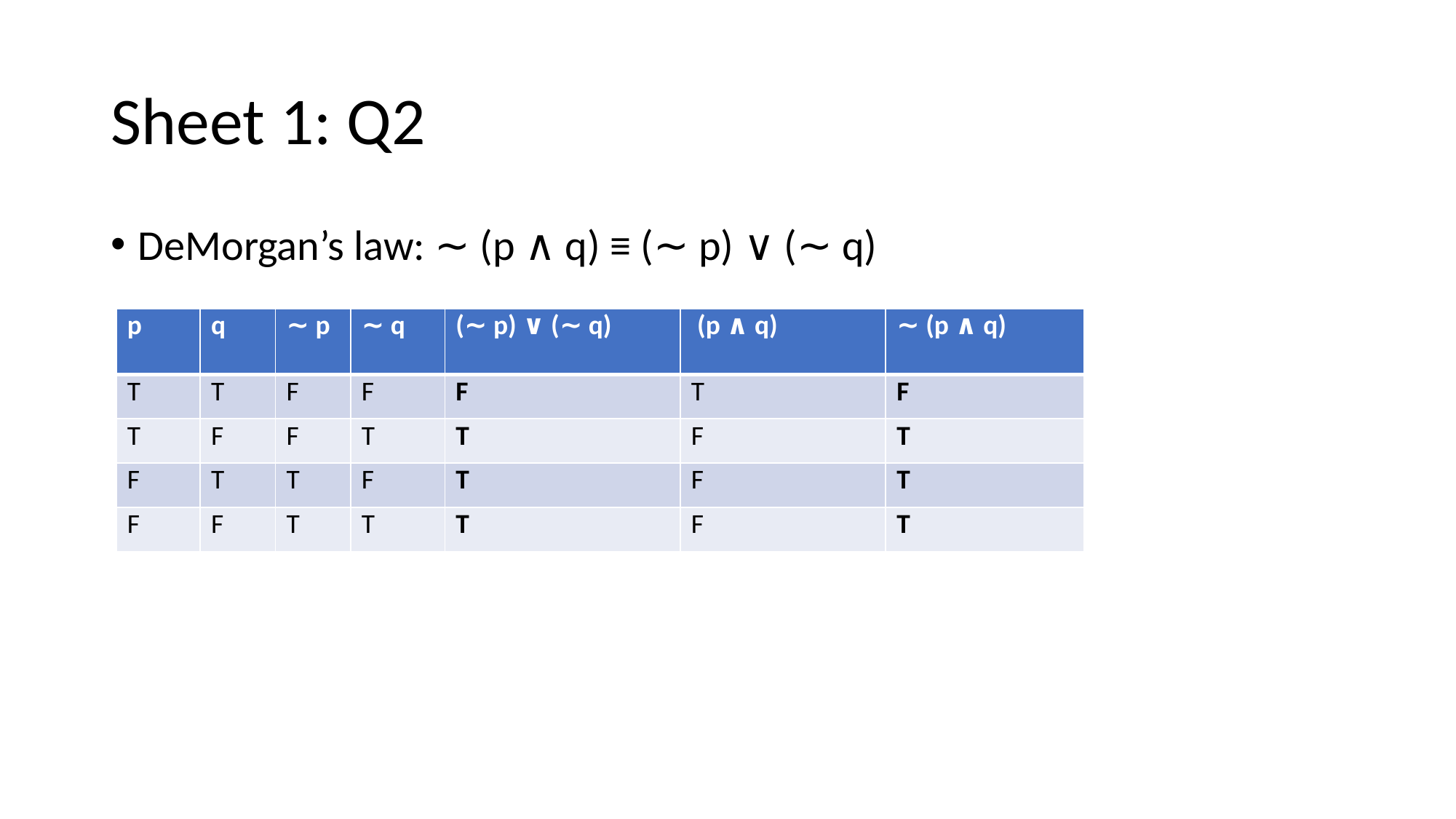

# Sheet 1: Q2
DeMorgan’s law: ∼ (p ∧ q) ≡ (∼ p) ∨ (∼ q)

| p | q | ∼ p | ∼ q | (∼ p) ∨ (∼ q) | (p ∧ q) | ∼ (p ∧ q) |
| --- | --- | --- | --- | --- | --- | --- |
| T | T | F | F | F | T | F |
| T | F | F | T | T | F | T |
| F | T | T | F | T | F | T |
| F | F | T | T | T | F | T |